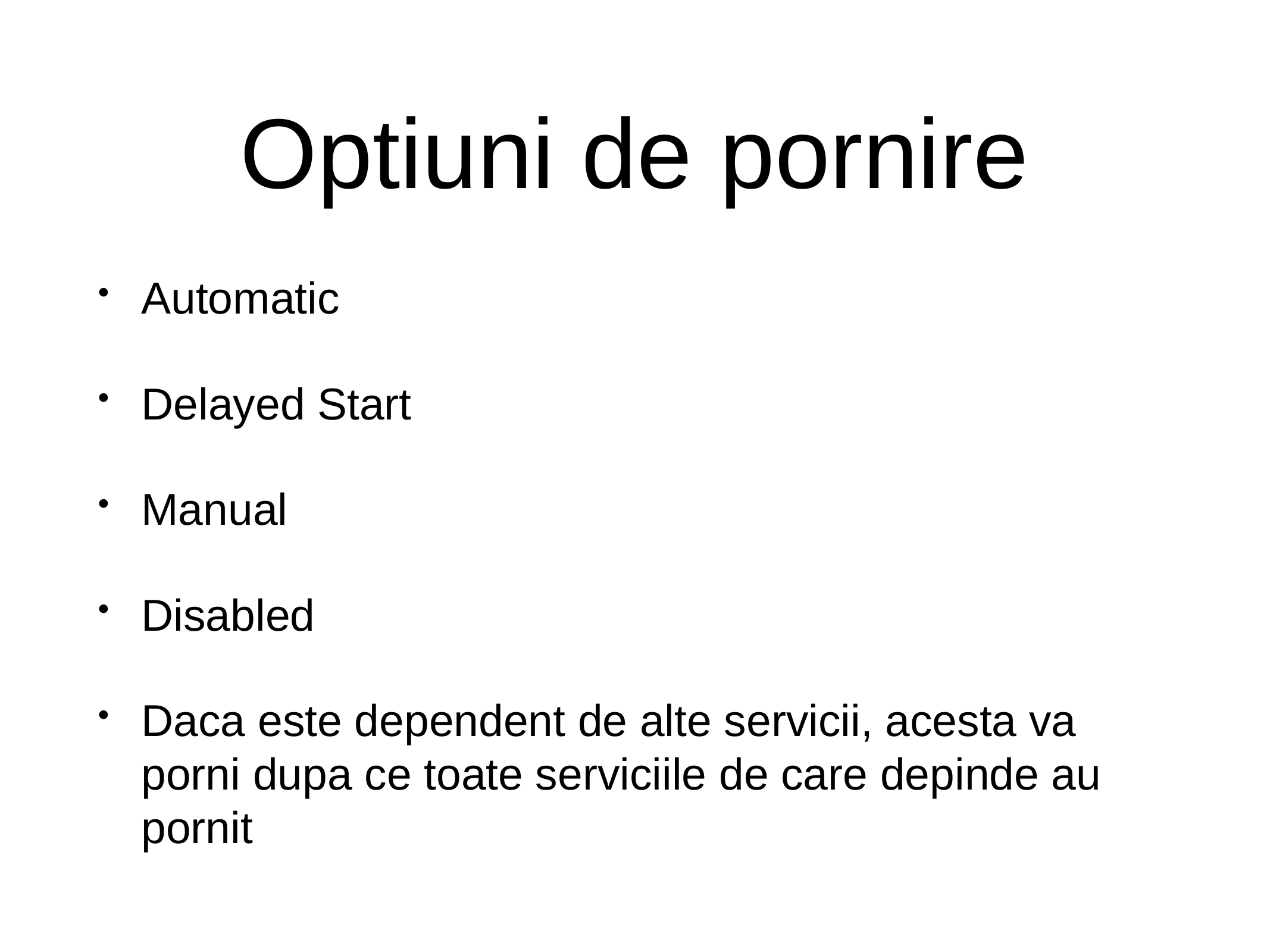

# Optiuni de pornire
Automatic
Delayed Start
Manual
Disabled
Daca este dependent de alte servicii, acesta va porni dupa ce toate serviciile de care depinde au pornit